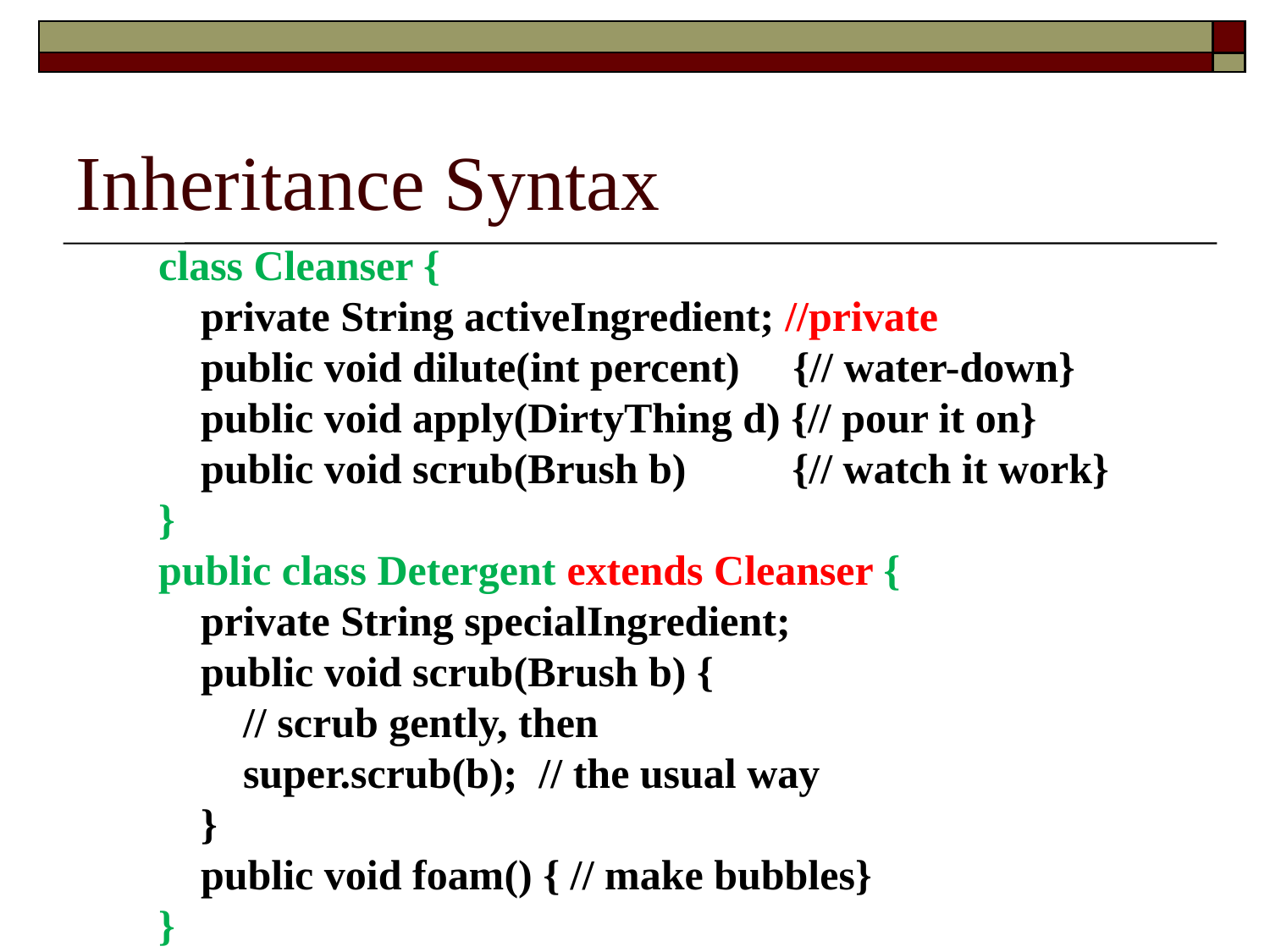

Inheritance Syntax
class Cleanser {
    private String activeIngredient; //private
    public void dilute(int percent)     {// water-down}
    public void apply(DirtyThing d) {// pour it on}
    public void scrub(Brush b)          {// watch it work}
}
public class Detergent extends Cleanser {
    private String specialIngredient;
    public void scrub(Brush b) {
        // scrub gently, then
        super.scrub(b);  // the usual way
    }
    public void foam() { // make bubbles}
}